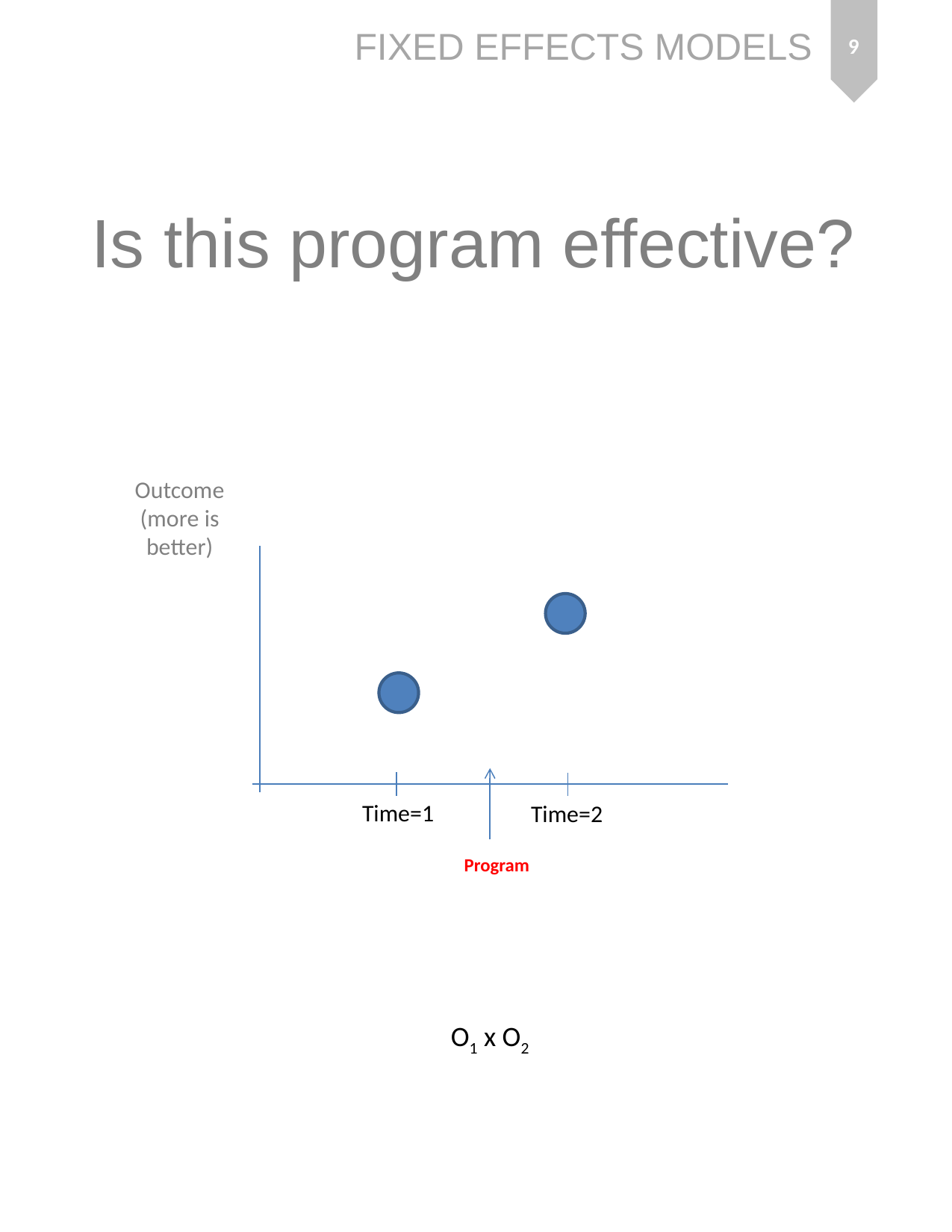

9
# Is this program effective?
Outcome
(more is
better)

Time=1
Time=2
Program
O1 x O2